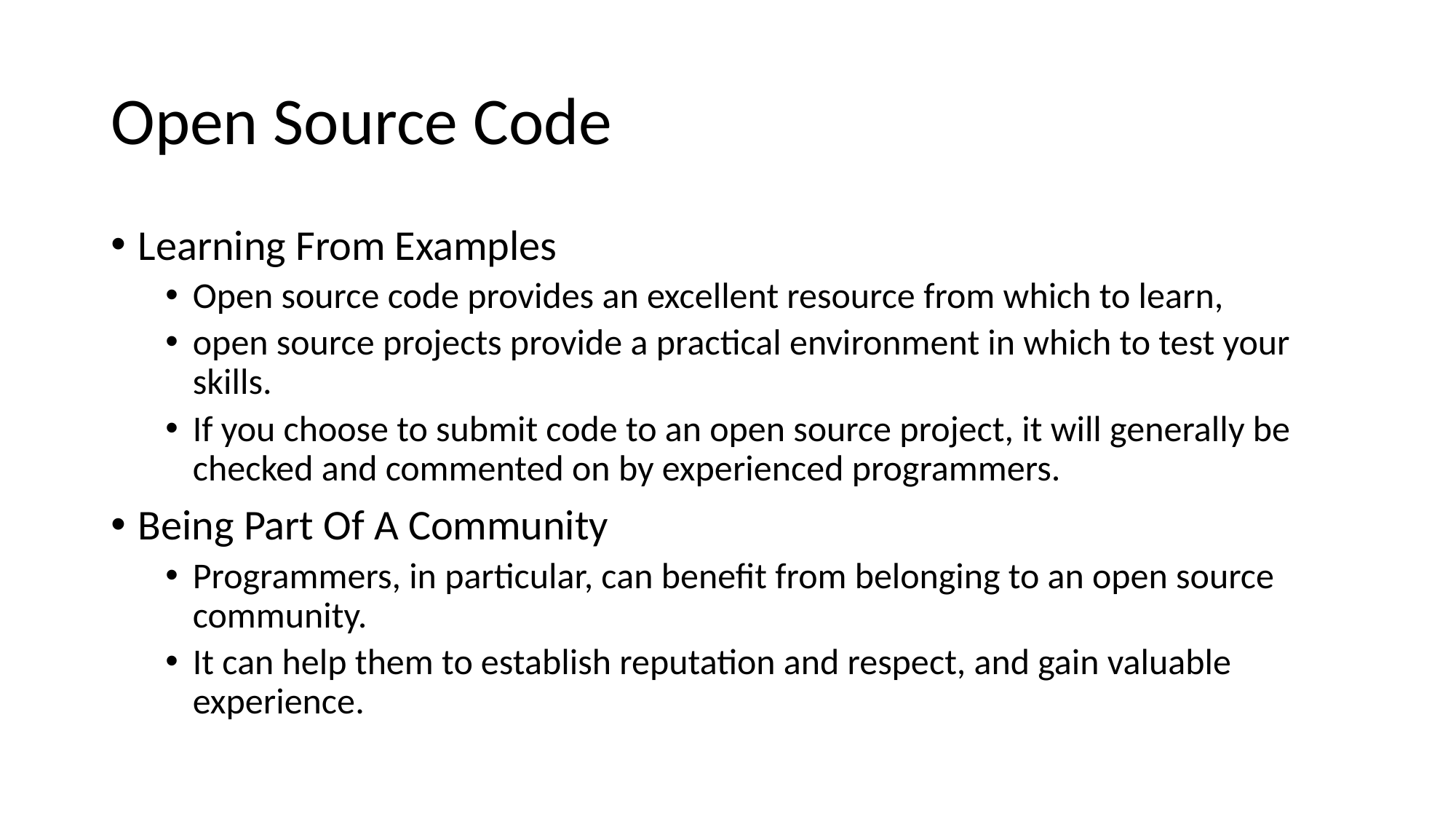

# Open Source Code
Learning From Examples
Open source code provides an excellent resource from which to learn,
open source projects provide a practical environment in which to test your skills.
If you choose to submit code to an open source project, it will generally be checked and commented on by experienced programmers.
Being Part Of A Community
Programmers, in particular, can benefit from belonging to an open source community.
It can help them to establish reputation and respect, and gain valuable experience.